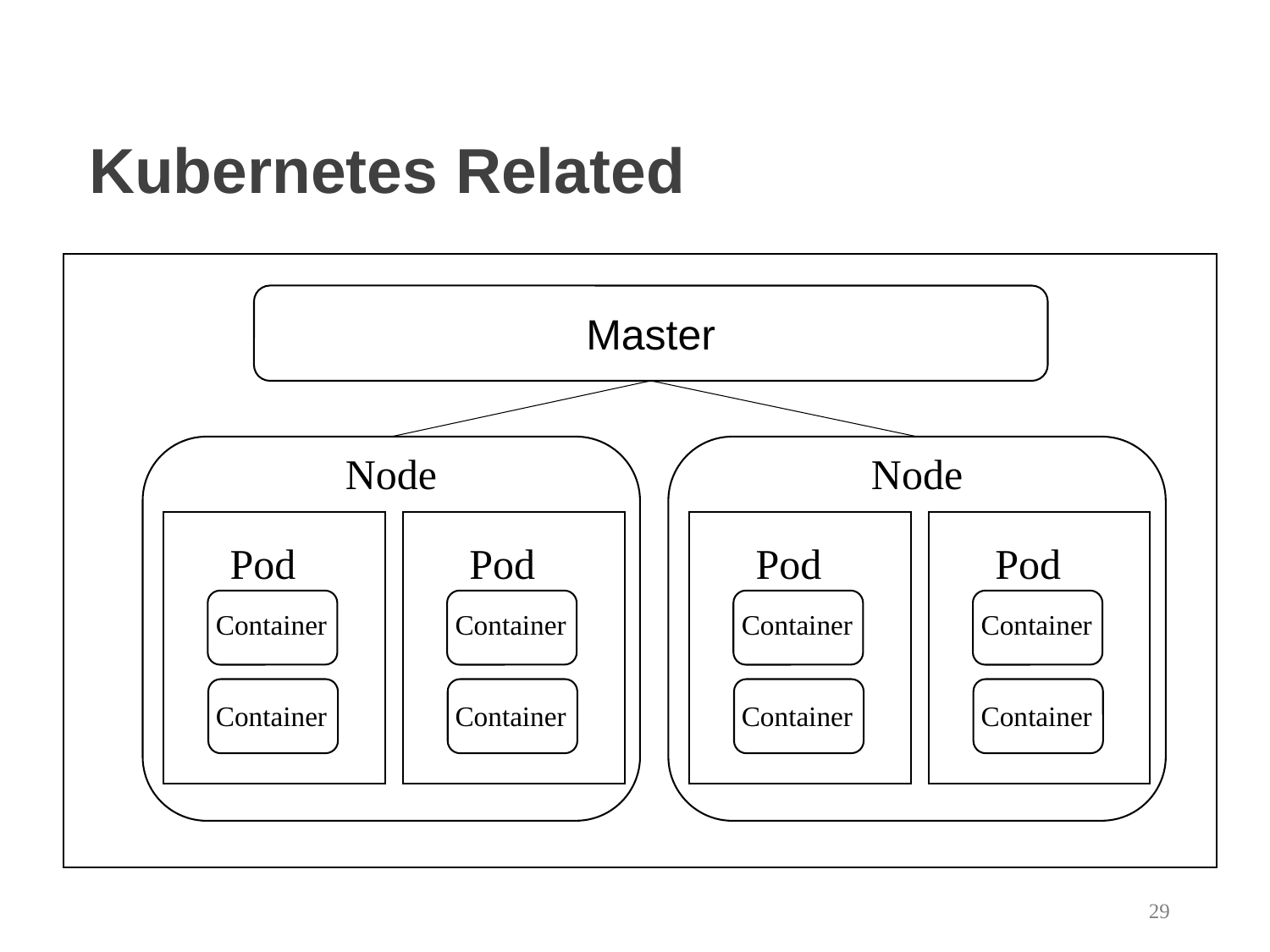

Kubernetes Related

Master

Node

Container

Container
Pod

Container

Container
Pod

Node

Container

Container
Pod

Container

Container
Pod
29